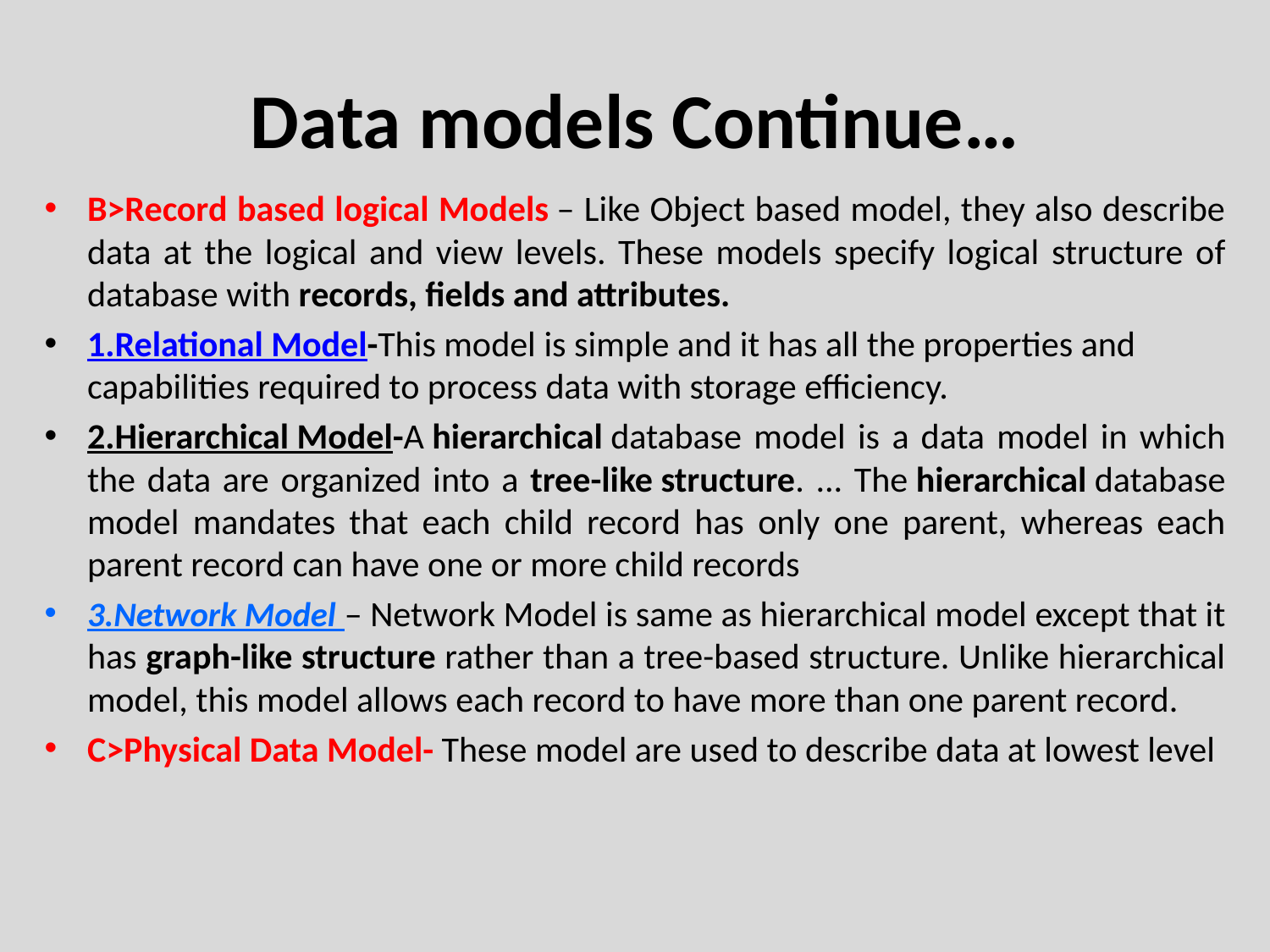

# Data models Continue…
B>Record based logical Models – Like Object based model, they also describe data at the logical and view levels. These models specify logical structure of database with records, fields and attributes.
1.Relational Model-This model is simple and it has all the properties and capabilities required to process data with storage efficiency.
2.Hierarchical Model-A hierarchical database model is a data model in which the data are organized into a tree-like structure. ... The hierarchical database model mandates that each child record has only one parent, whereas each parent record can have one or more child records
3.Network Model – Network Model is same as hierarchical model except that it has graph-like structure rather than a tree-based structure. Unlike hierarchical model, this model allows each record to have more than one parent record.
C>Physical Data Model- These model are used to describe data at lowest level

Department of Computer Engineering, VIIT, Pune-48